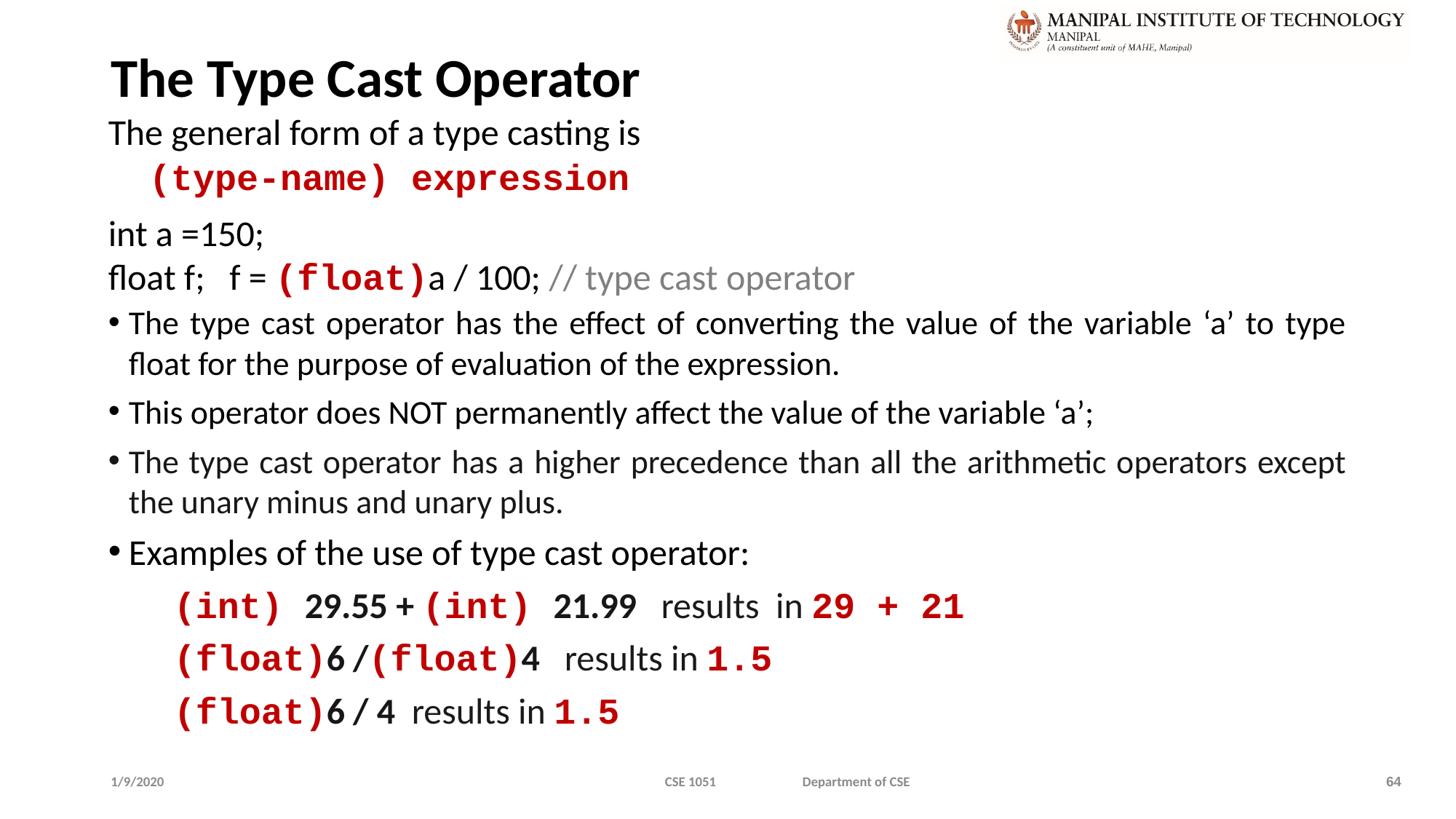

# The Type Cast Operator
The general form of a type casting is
(type-name) expression
int a =150;
float f;   f = (float)a / 100; // type cast operator
The type cast operator has the effect of converting the value of the variable ‘a’ to type float for the purpose of evaluation of the expression.
This operator does NOT permanently affect the value of the variable ‘a’;
The type cast operator has a higher precedence than all the arithmetic operators except the unary minus and unary plus.
Examples of the use of type cast operator:
        (int) 29.55 + (int) 21.99   results  in 29 + 21
   (float)6 /(float)4   results in 1.5
   (float)6 / 4  results in 1.5
1/9/2020
CSE 1051                            Department of CSE
64